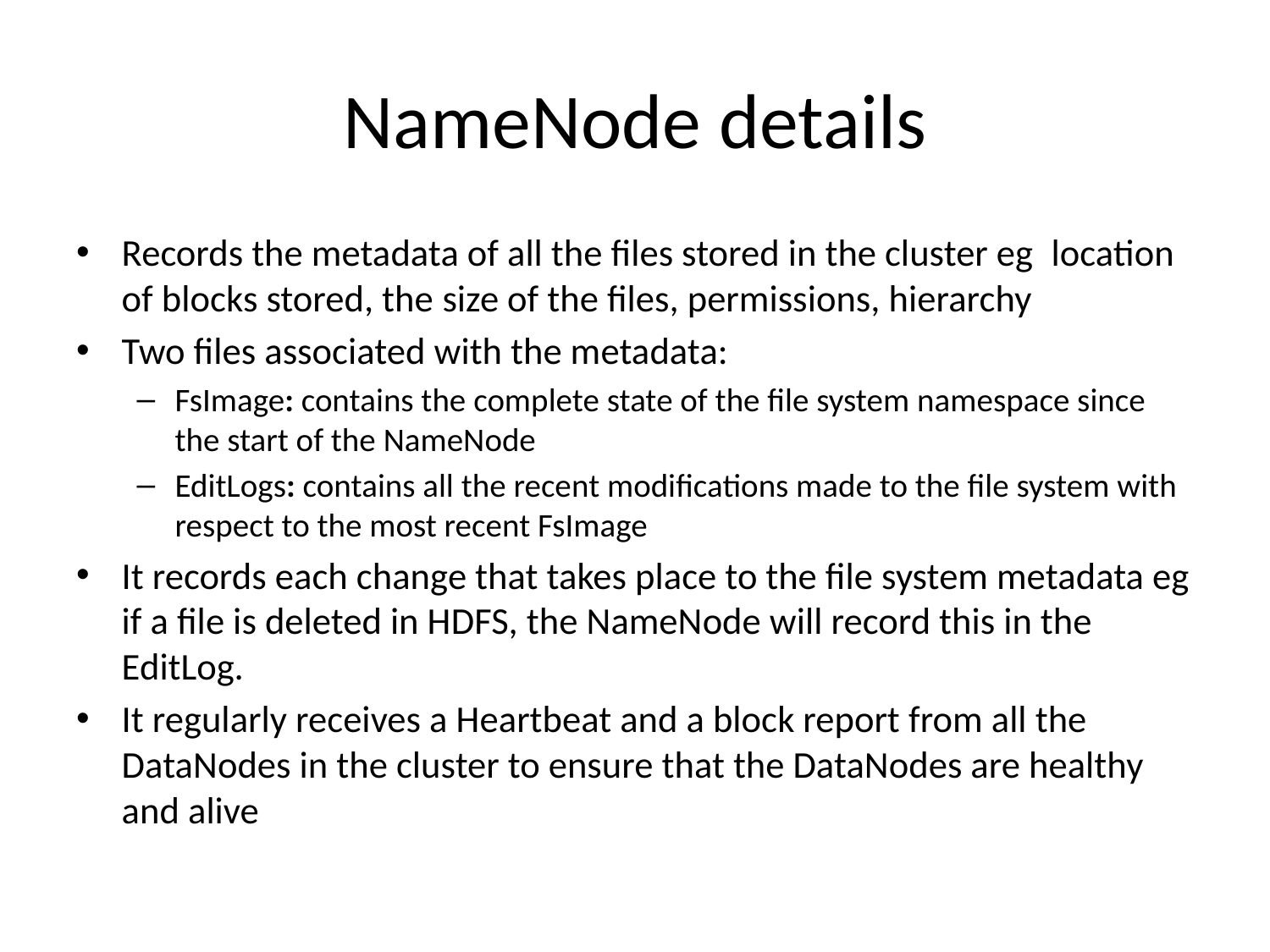

# NameNode details
Records the metadata of all the files stored in the cluster eg  location of blocks stored, the size of the files, permissions, hierarchy
Two files associated with the metadata:
FsImage: contains the complete state of the file system namespace since the start of the NameNode
EditLogs: contains all the recent modifications made to the file system with respect to the most recent FsImage
It records each change that takes place to the file system metadata eg if a file is deleted in HDFS, the NameNode will record this in the EditLog.
It regularly receives a Heartbeat and a block report from all the DataNodes in the cluster to ensure that the DataNodes are healthy and alive